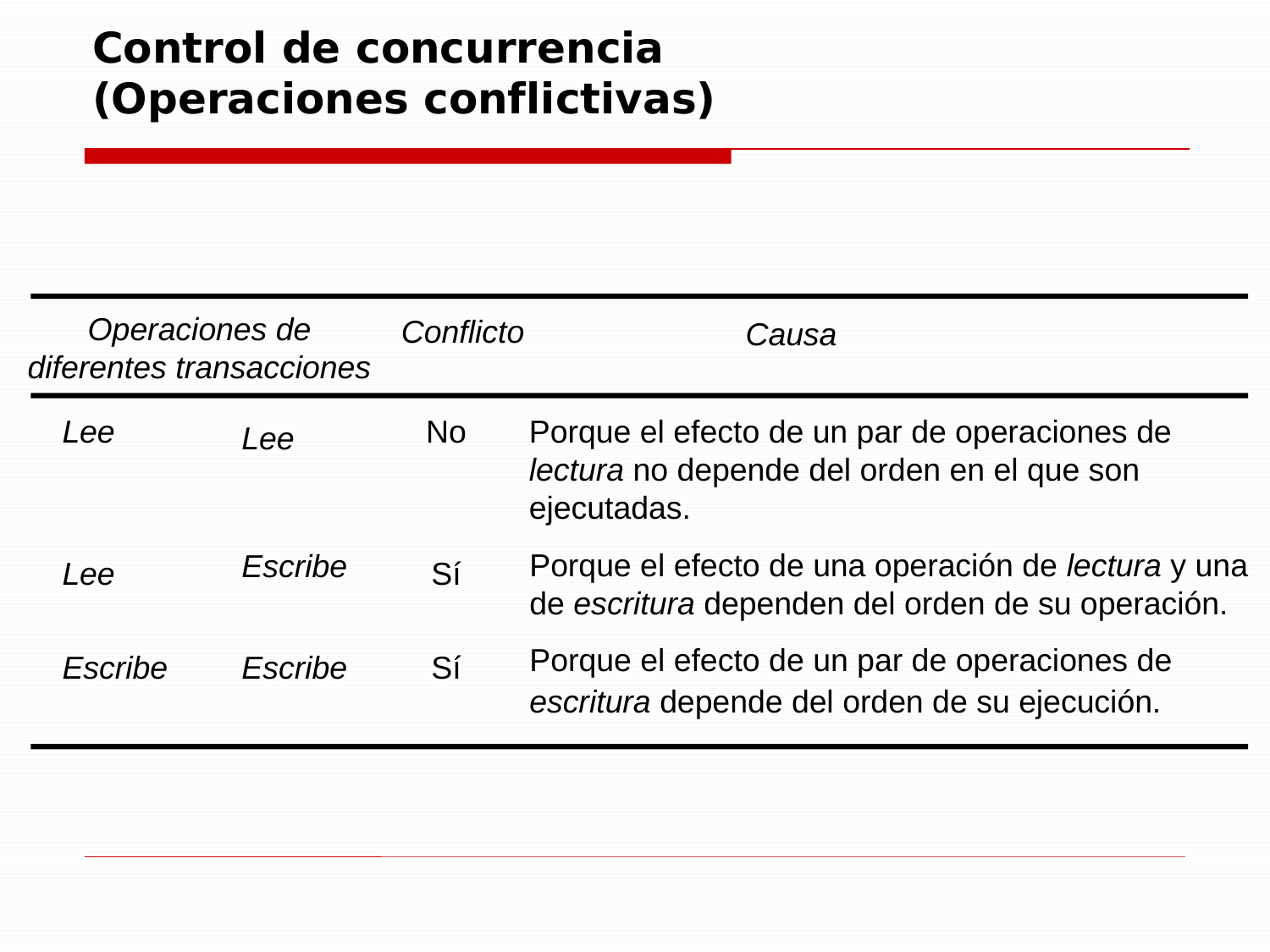

# Control de concurrencia (Operaciones conflictivas)

Operaciones de diferentes transacciones
Conflicto
Causa

Lee
No
Porque el efecto de un par de operaciones de
lectura no depende del orden en el que son ejecutadas.
Lee
Porque el efecto de una operación de lectura y una
de escritura dependen del orden de su operación.
Escribe
Lee
Sí

Porque el efecto de un par de operaciones de
escritura depende del orden de su ejecución.
Escribe
Escribe
Sí